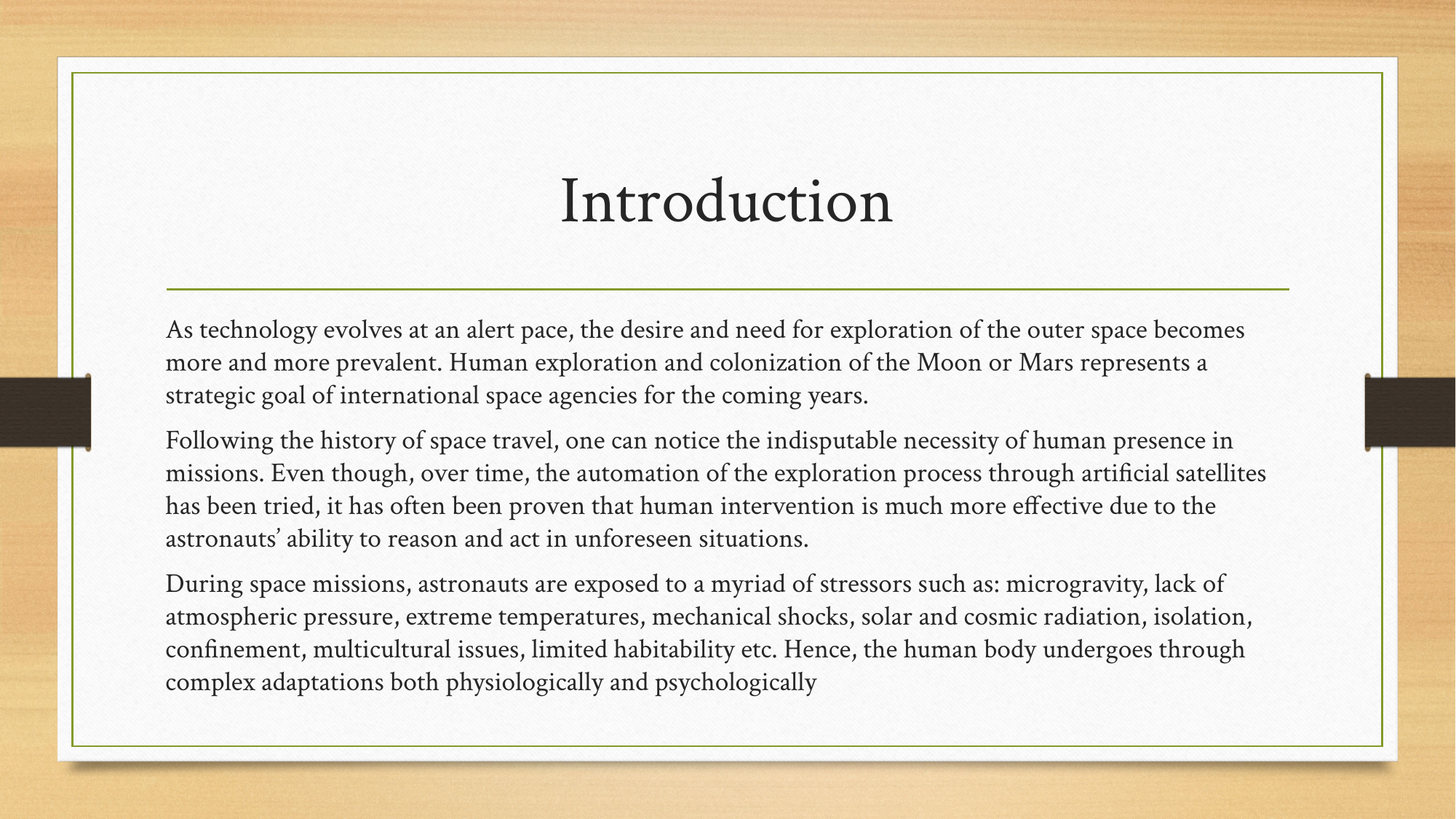

# Introduction
As technology evolves at an alert pace, the desire and need for exploration of the outer space becomes more and more prevalent. Human exploration and colonization of the Moon or Mars represents a strategic goal of international space agencies for the coming years.
Following the history of space travel, one can notice the indisputable necessity of human presence in missions. Even though, over time, the automation of the exploration process through artificial satellites has been tried, it has often been proven that human intervention is much more effective due to the astronauts’ ability to reason and act in unforeseen situations.
During space missions, astronauts are exposed to a myriad of stressors such as: microgravity, lack of atmospheric pressure, extreme temperatures, mechanical shocks, solar and cosmic radiation, isolation, confinement, multicultural issues, limited habitability etc. Hence, the human body undergoes through complex adaptations both physiologically and psychologically